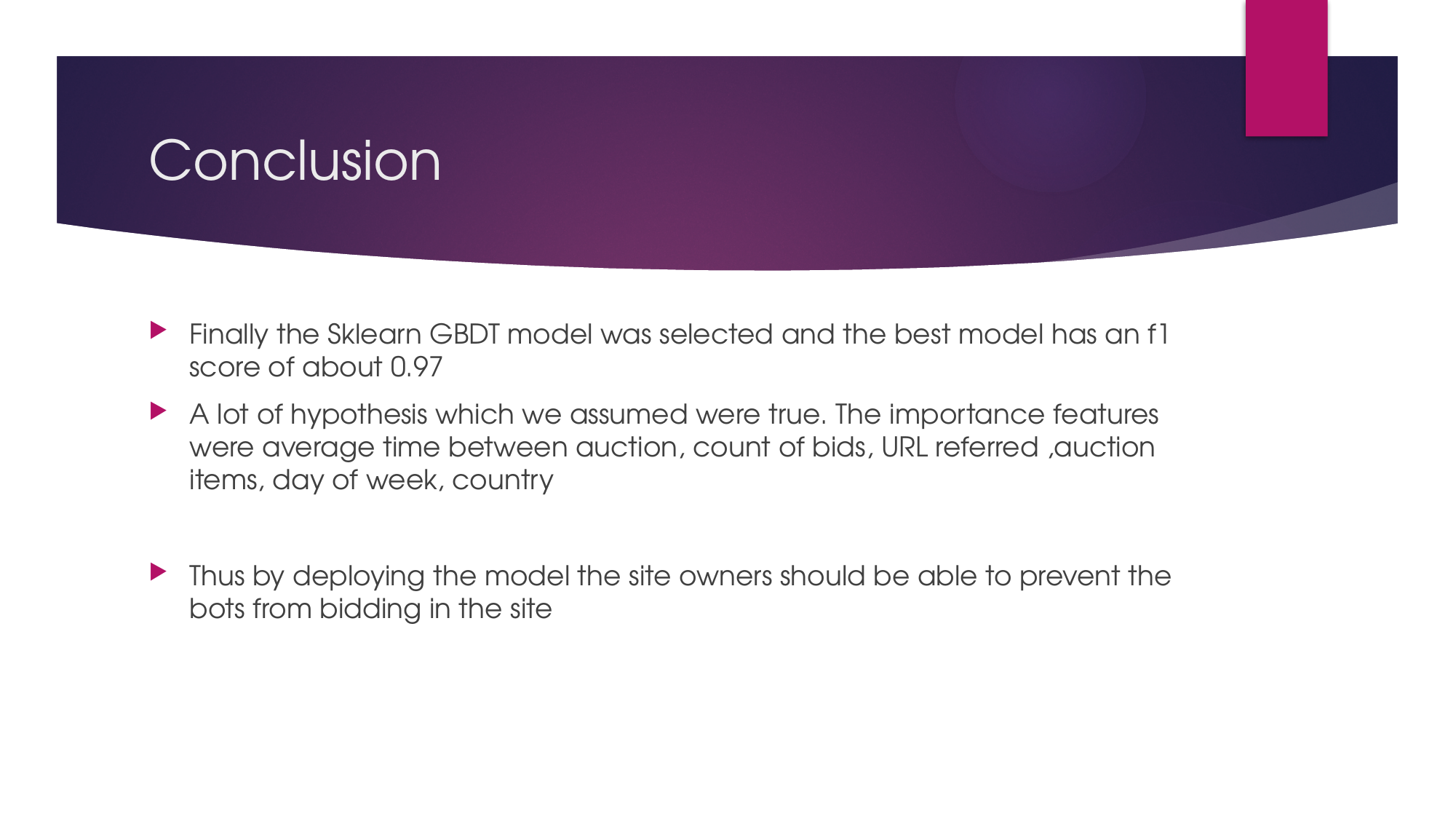

# Conclusion
Finally the Sklearn GBDT model was selected and the best model has an f1 score of about 0.97
A lot of hypothesis which we assumed were true. The importance features were average time between auction, count of bids, URL referred ,auction items, day of week, country

Thus by deploying the model the site owners should be able to prevent the bots from bidding in the site